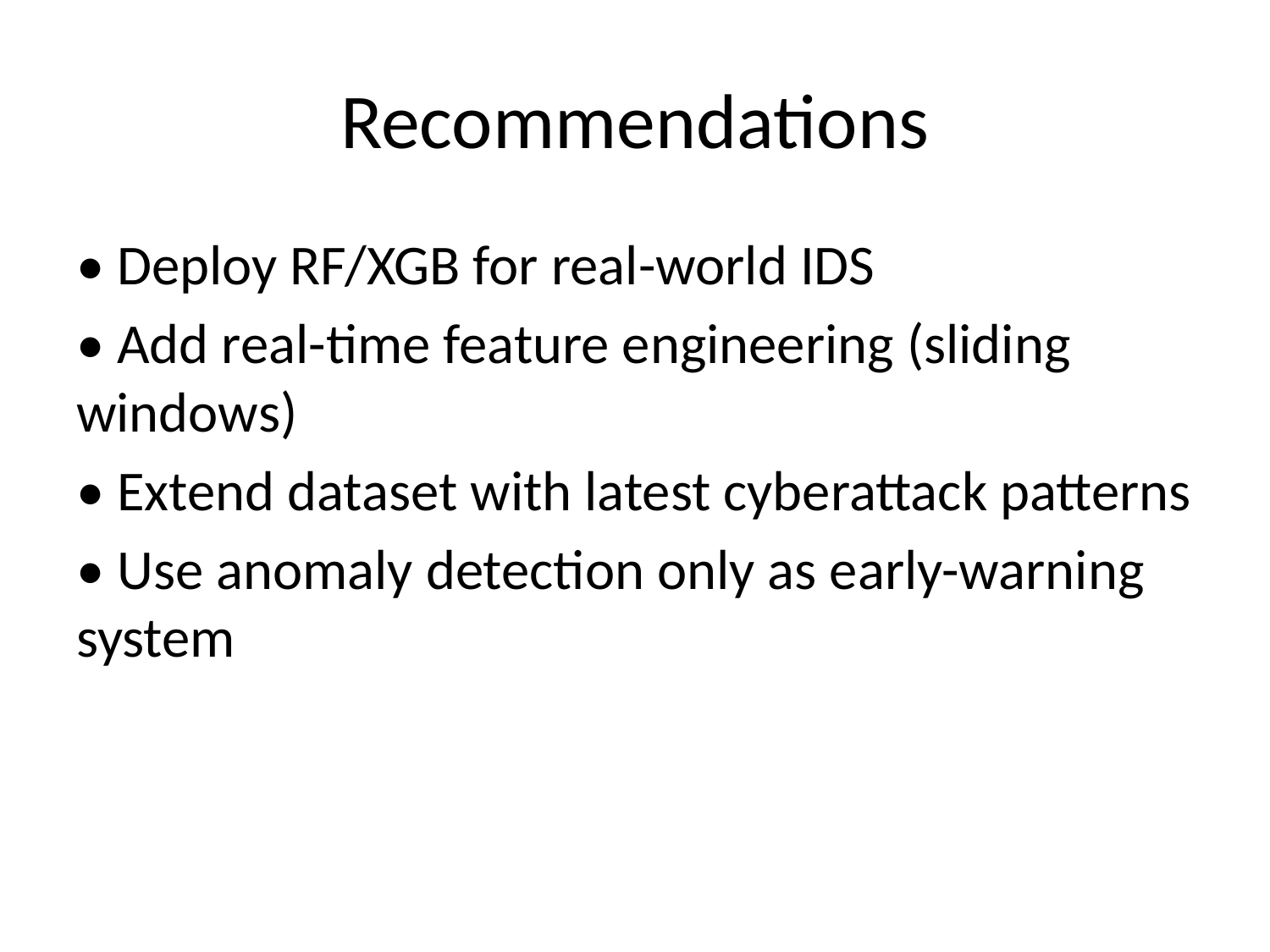

# Recommendations
• Deploy RF/XGB for real-world IDS
• Add real-time feature engineering (sliding windows)
• Extend dataset with latest cyberattack patterns
• Use anomaly detection only as early-warning system